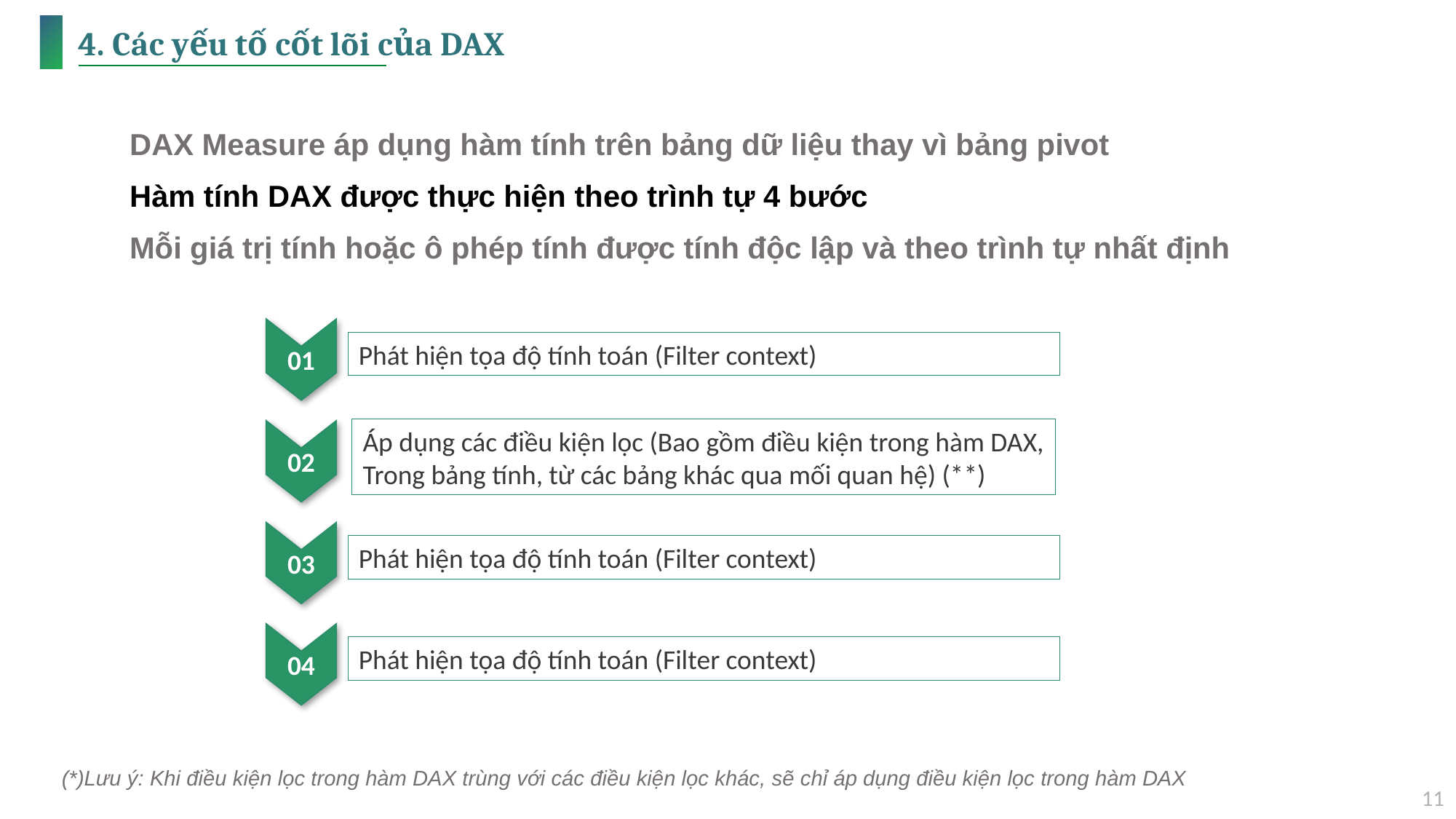

# 4. Các yếu tố cốt lõi của DAX
DAX Measure áp dụng hàm tính trên bảng dữ liệu thay vì bảng pivot
Hàm tính DAX được thực hiện theo trình tự 4 bước
Mỗi giá trị tính hoặc ô phép tính được tính độc lập và theo trình tự nhất định
01
Phát hiện tọa độ tính toán (Filter context)
Áp dụng các điều kiện lọc (Bao gồm điều kiện trong hàm DAX,
Trong bảng tính, từ các bảng khác qua mối quan hệ) (**)
02
03
Phát hiện tọa độ tính toán (Filter context)
04
Phát hiện tọa độ tính toán (Filter context)
(*)Lưu ý: Khi điều kiện lọc trong hàm DAX trùng với các điều kiện lọc khác, sẽ chỉ áp dụng điều kiện lọc trong hàm DAX
11